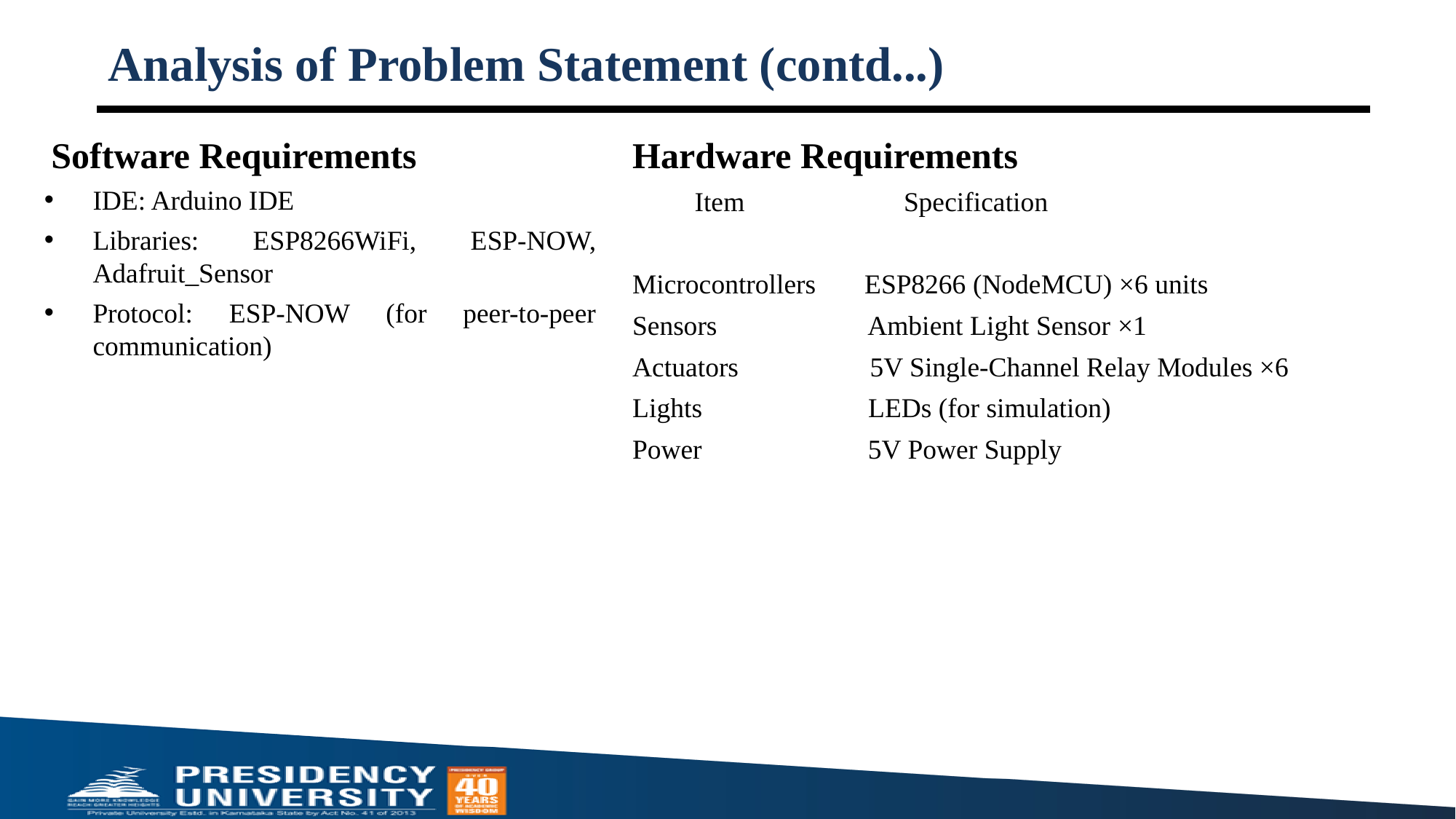

# Analysis of Problem Statement (contd...)
 Software Requirements
IDE: Arduino IDE
Libraries: ESP8266WiFi, ESP-NOW, Adafruit_Sensor
Protocol: ESP-NOW (for peer-to-peer communication)

Hardware Requirements
         Item                       Specification

Microcontrollers       ESP8266 (NodeMCU) ×6 units
Sensors                      Ambient Light Sensor ×1
Actuators                   5V Single-Channel Relay Modules ×6
Lights                        LEDs (for simulation)
Power                        5V Power Supply